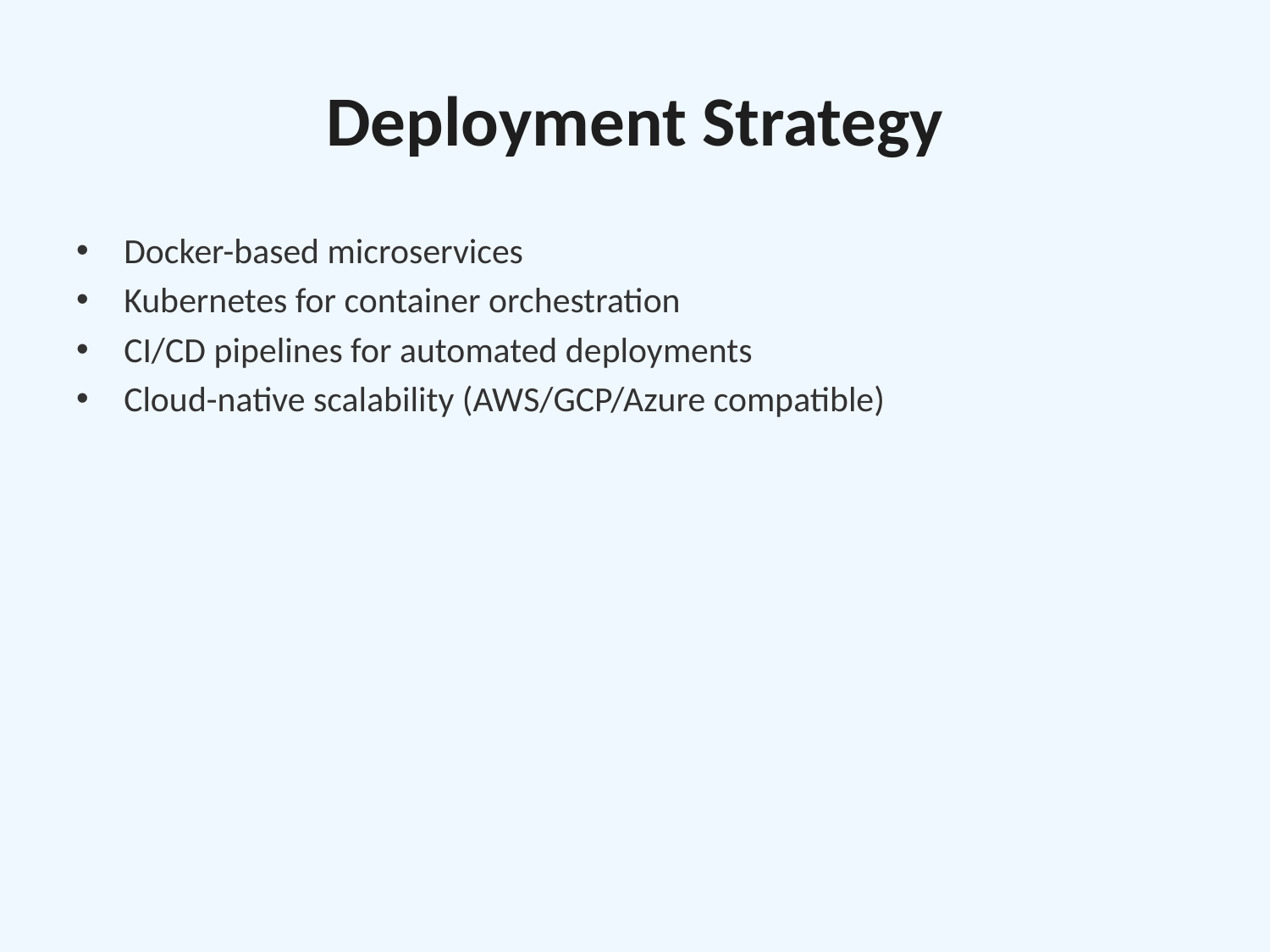

# Deployment Strategy
Docker-based microservices
Kubernetes for container orchestration
CI/CD pipelines for automated deployments
Cloud-native scalability (AWS/GCP/Azure compatible)